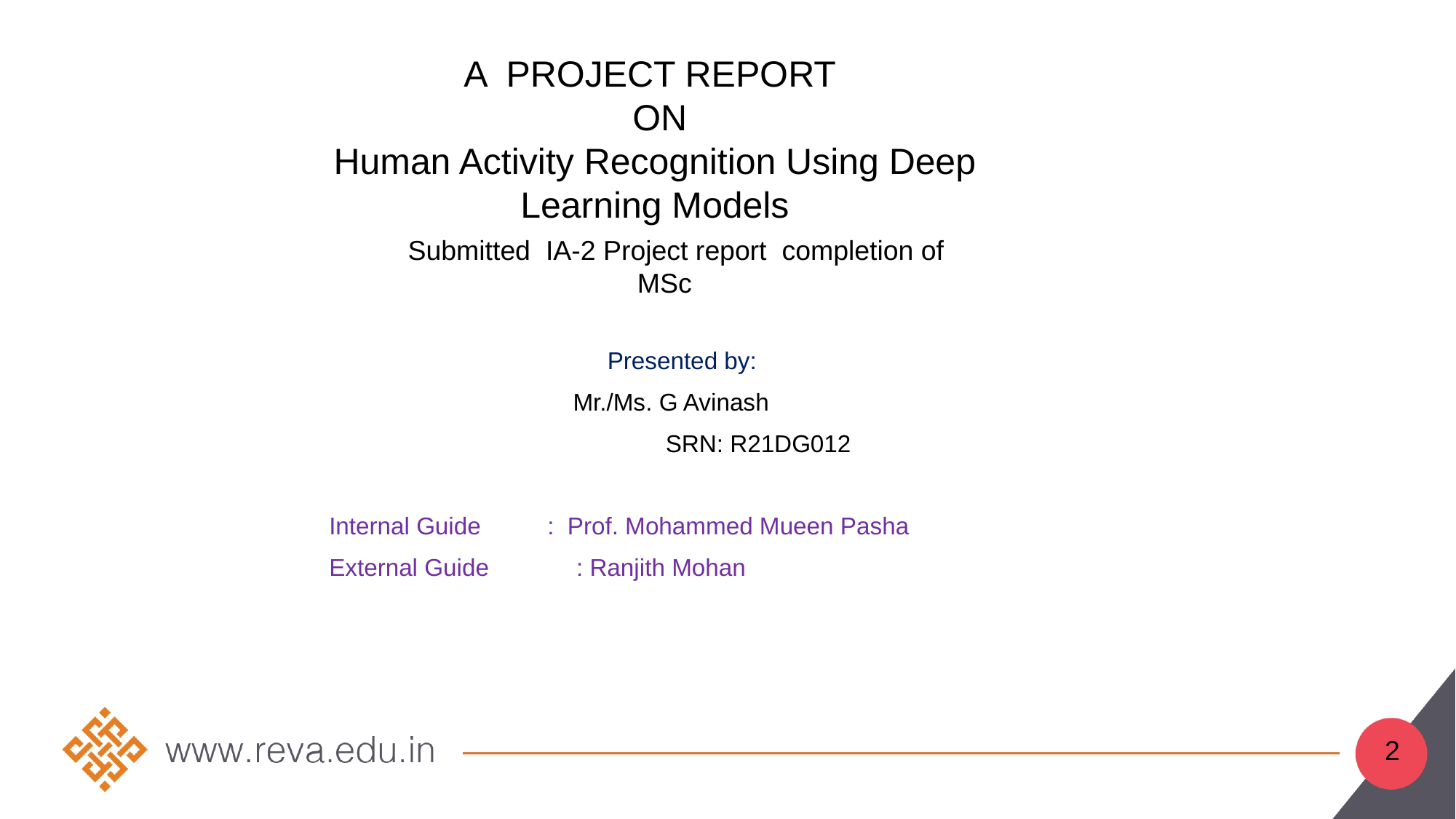

A  PROJECT REPORT
 ON
Human Activity Recognition Using Deep Learning Models
Submitted  IA-2 Project report  completion of  MSc
Presented by:
Mr./Ms. G Avinash
                                                  SRN: R21DG012

Internal Guide	:  Prof. Mohammed Mueen Pasha
External Guide             : Ranjith Mohan
2